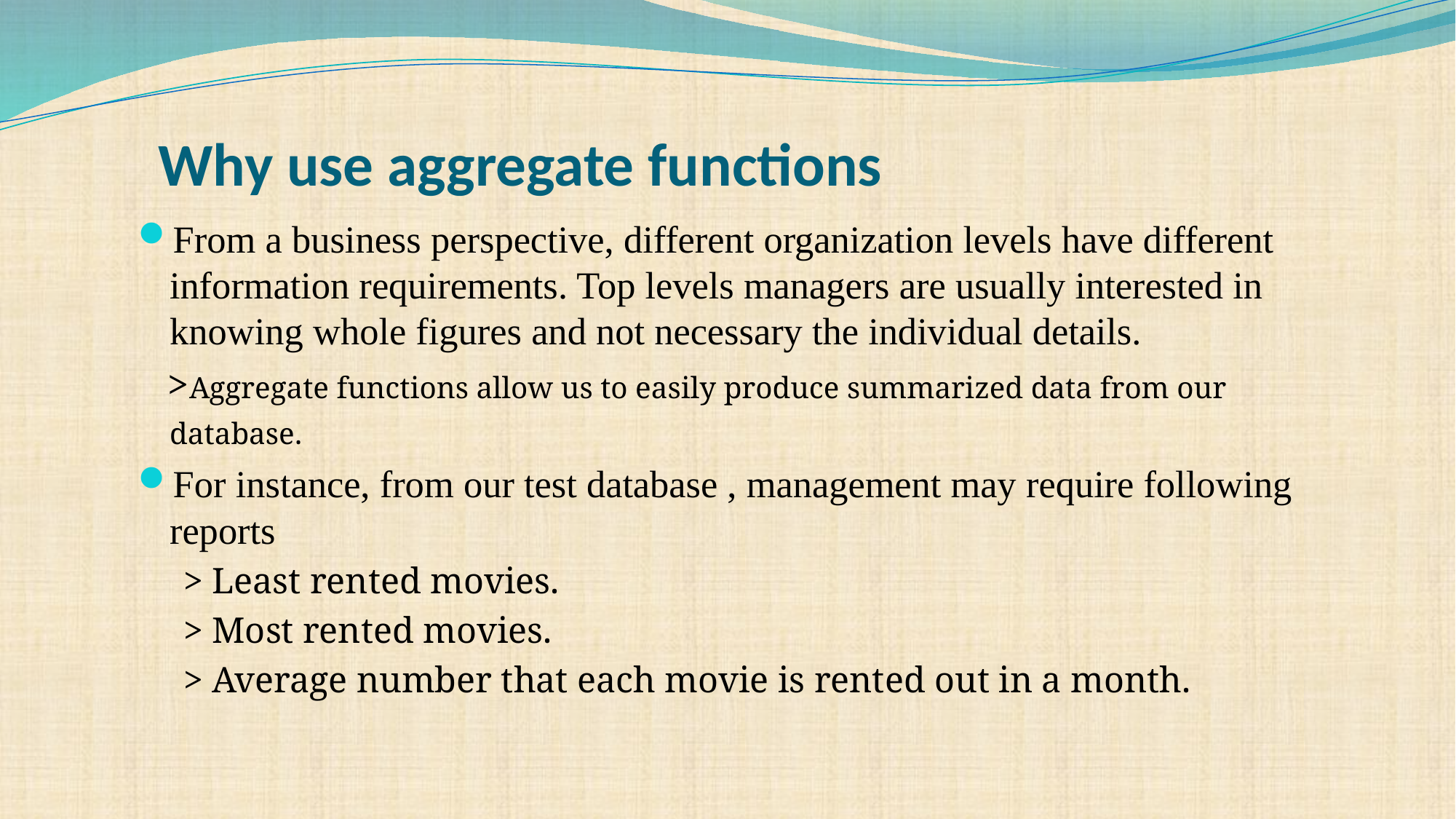

# Why use aggregate functions
From a business perspective, different organization levels have different information requirements. Top levels managers are usually interested in knowing whole figures and not necessary the individual details.
   >Aggregate functions allow us to easily produce summarized data from our database.
For instance, from our test database , management may require following reports
> Least rented movies.
> Most rented movies.
> Average number that each movie is rented out in a month.